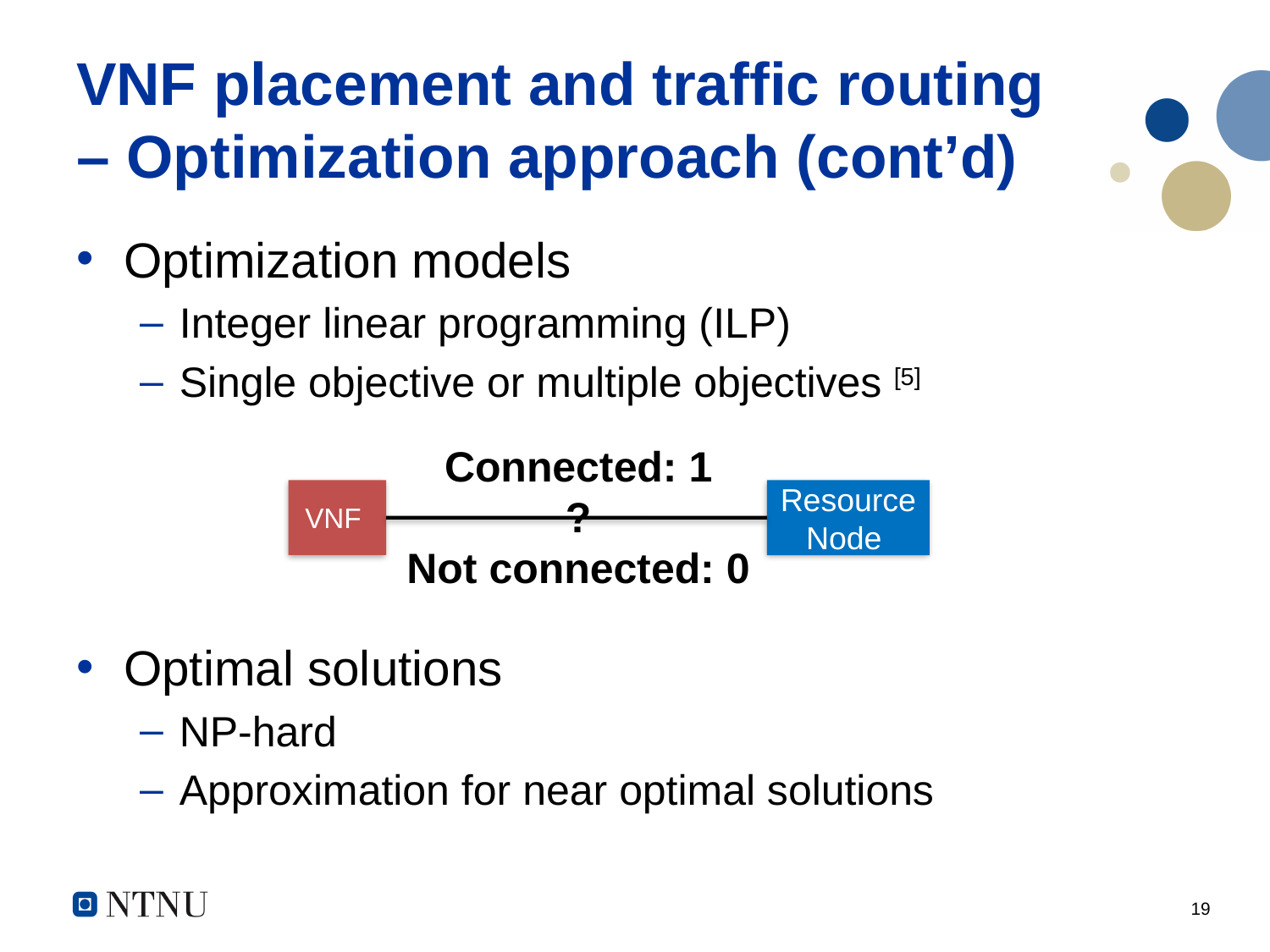

# VNF placement and traffic routing – Optimization approach (cont’d)
Optimization models
Integer linear programming (ILP)
Single objective or multiple objectives [5]

Optimal solutions
NP-hard
Approximation for near optimal solutions

Connected: 1
?
Not connected: 0
VNF
Resource Node